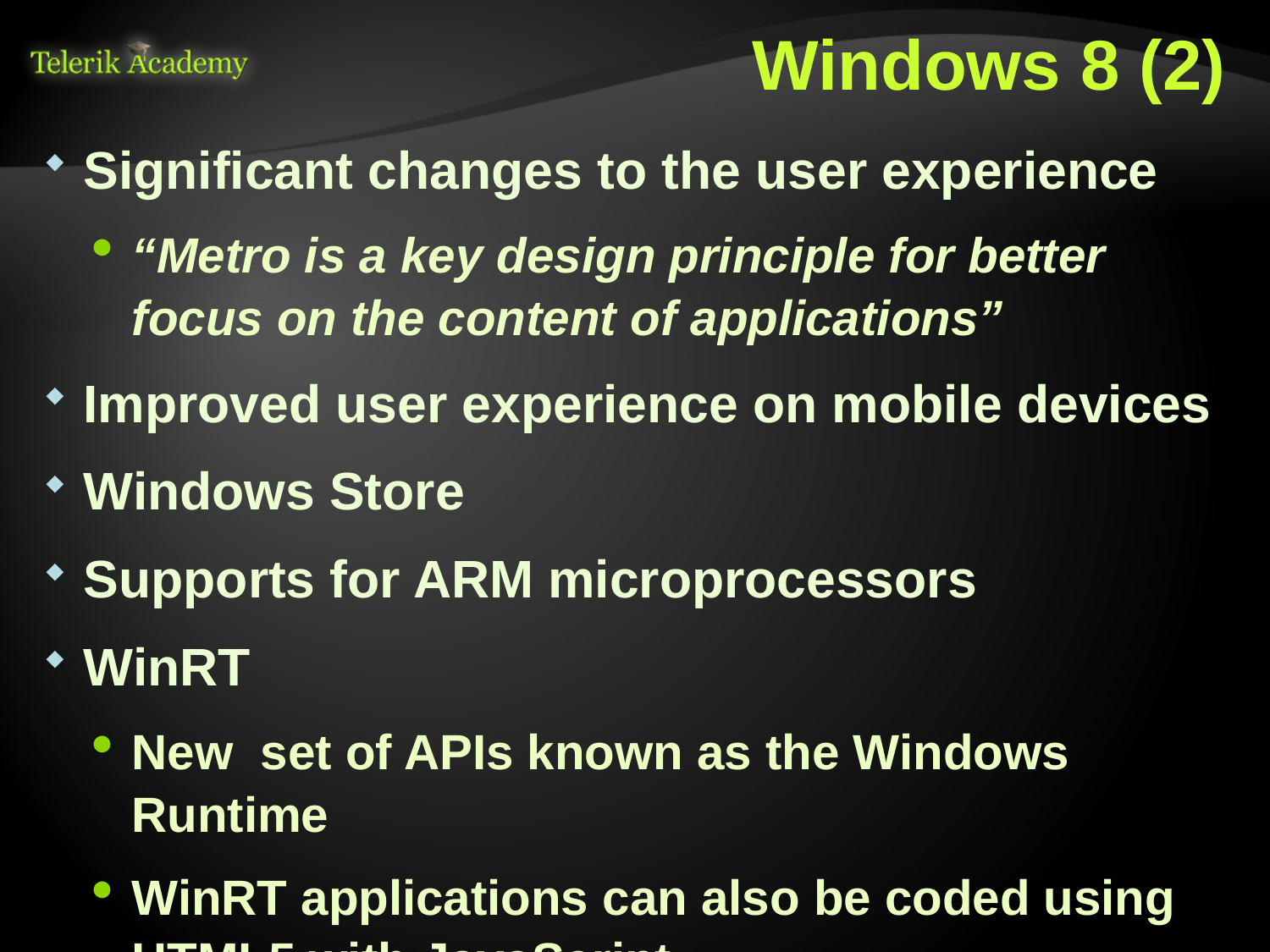

# Windows 8 (2)
Significant changes to the user experience
“Metro is a key design principle for better focus on the content of applications”
Improved user experience on mobile devices
Windows Store
Supports for ARM microprocessors
WinRT
New  set of APIs known as the Windows Runtime
WinRT applications can also be coded using HTML5 with JavaScript